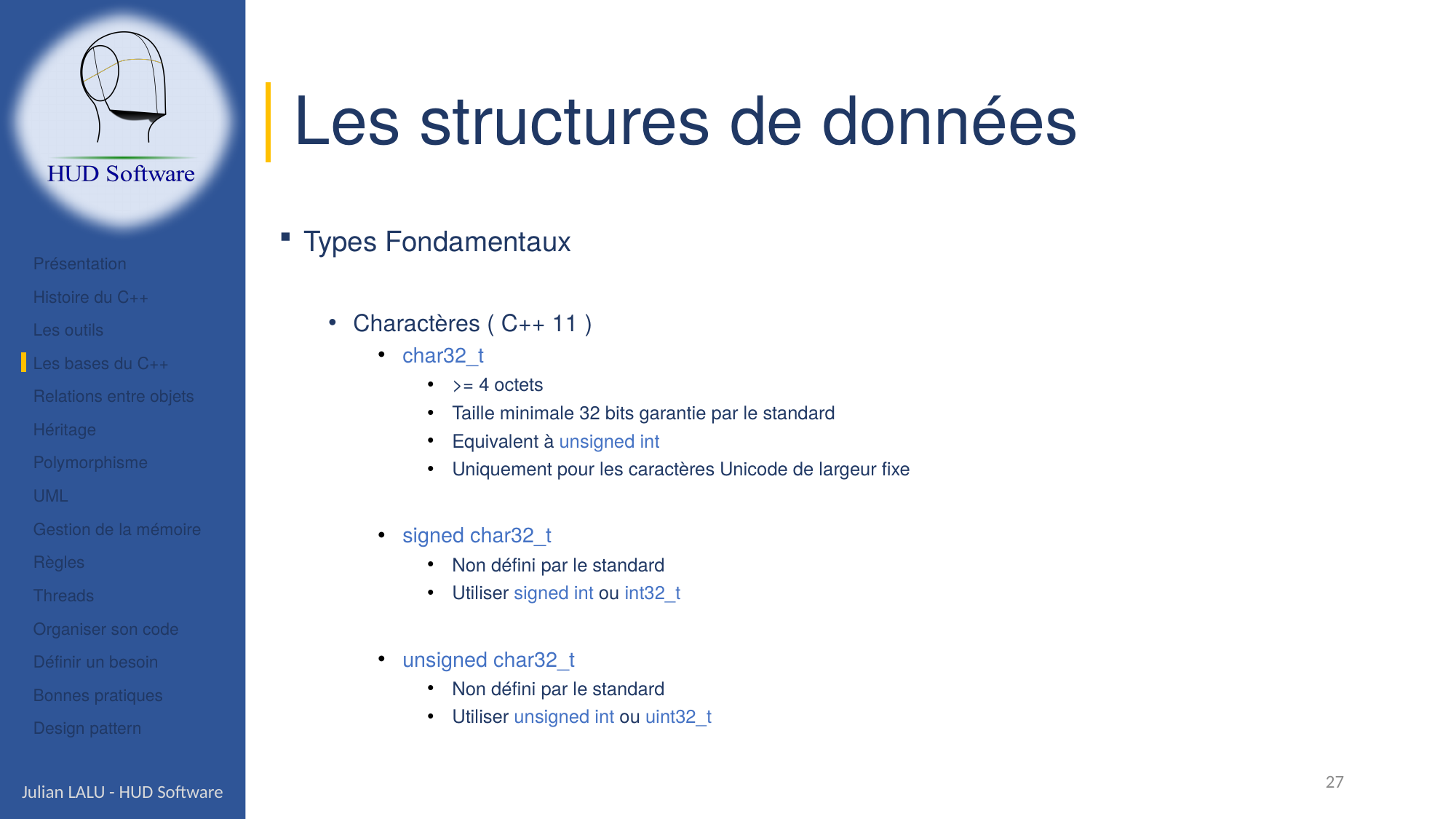

# Les structures de données
Types Fondamentaux

Charactères ( C++ 11 )
char32_t
>= 4 octets
Taille minimale 32 bits garantie par le standard
Equivalent à unsigned int
Uniquement pour les caractères Unicode de largeur fixe

signed char32_t
Non défini par le standard
Utiliser signed int ou int32_t

unsigned char32_t
Non défini par le standard
Utiliser unsigned int ou uint32_t
Présentation
Histoire du C++
Les outils
Les bases du C++
Relations entre objets
Héritage
Polymorphisme
UML
Gestion de la mémoire
Règles
Threads
Organiser son code
Définir un besoin
Bonnes pratiques
Design pattern
27